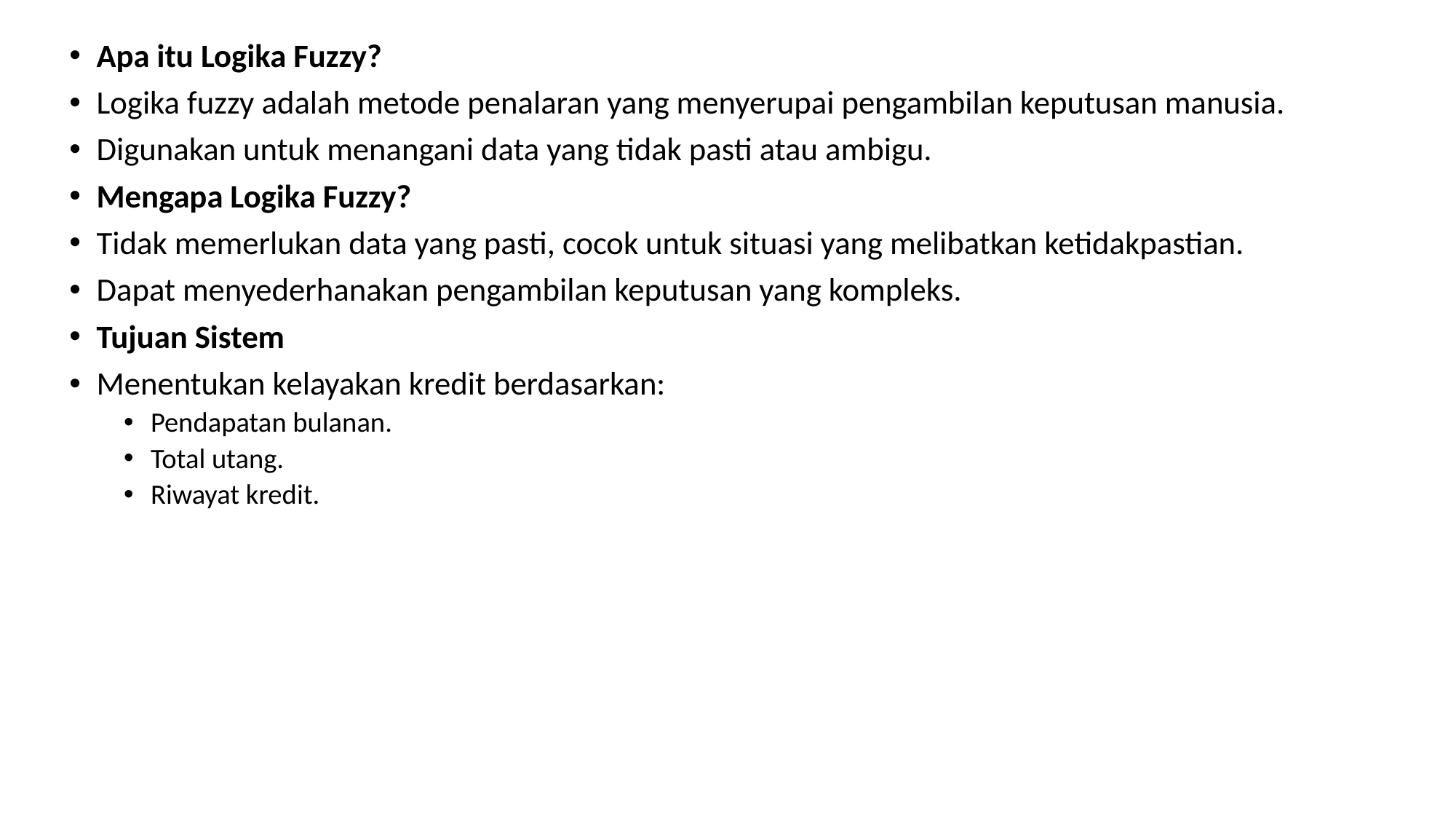

Apa itu Logika Fuzzy?
Logika fuzzy adalah metode penalaran yang menyerupai pengambilan keputusan manusia.
Digunakan untuk menangani data yang tidak pasti atau ambigu.
Mengapa Logika Fuzzy?
Tidak memerlukan data yang pasti, cocok untuk situasi yang melibatkan ketidakpastian.
Dapat menyederhanakan pengambilan keputusan yang kompleks.
Tujuan Sistem
Menentukan kelayakan kredit berdasarkan:
Pendapatan bulanan.
Total utang.
Riwayat kredit.